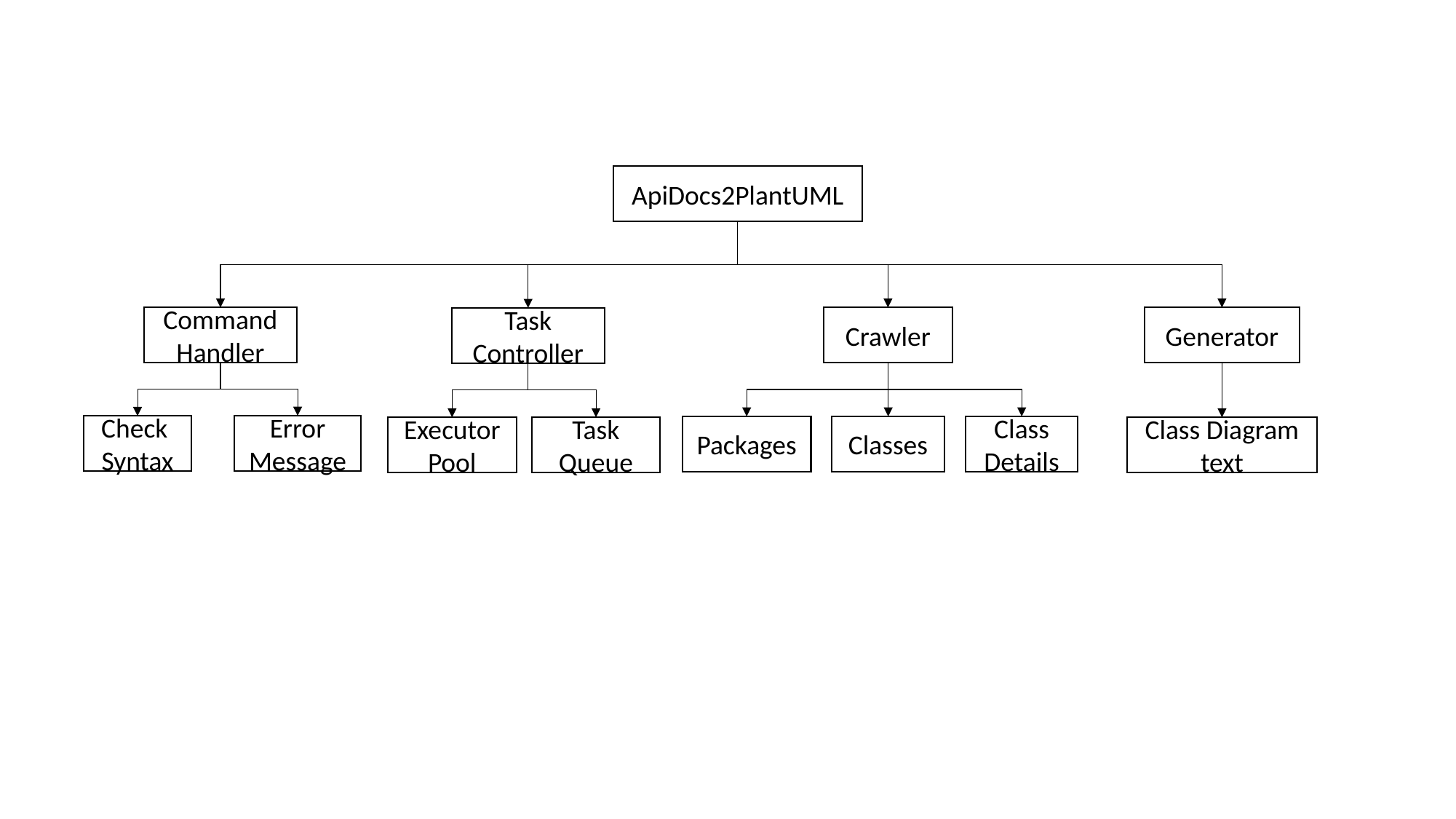

ApiDocs2PlantUML
Command Handler
Crawler
Generator
Task Controller
Error Message
Check  Syntax
Packages
Class Details
Classes
Class Diagram text
Task Queue
Executor Pool